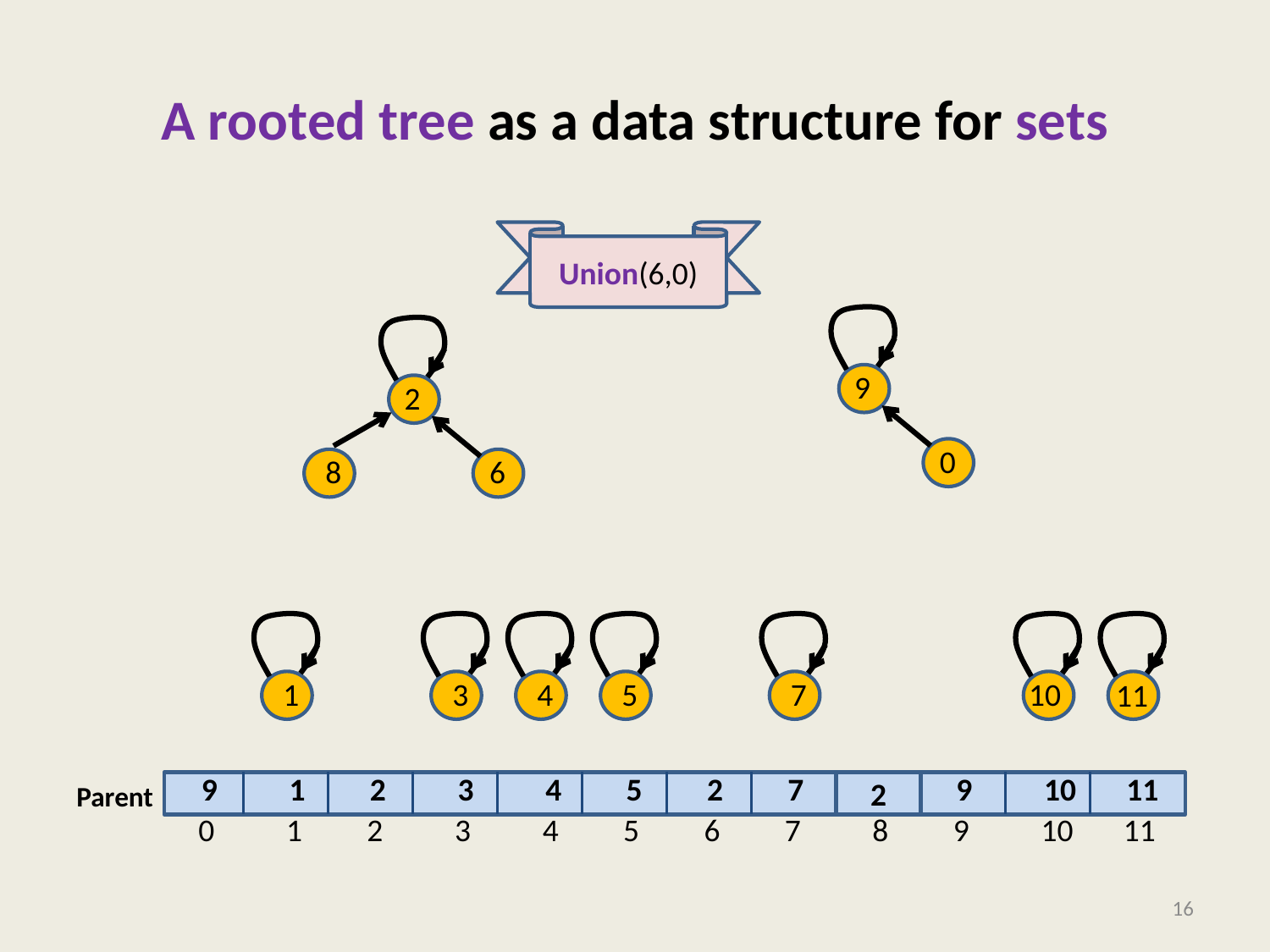

# A rooted tree as a data structure for sets

Union(6,0)

9

0

2

6
8

1

3

4

5

7

10

11
9          1         2          3          4         5         2         7          8         9          10       11
Parent

2
0          1         2          3          4         5         6         7          8         9          10       11
16